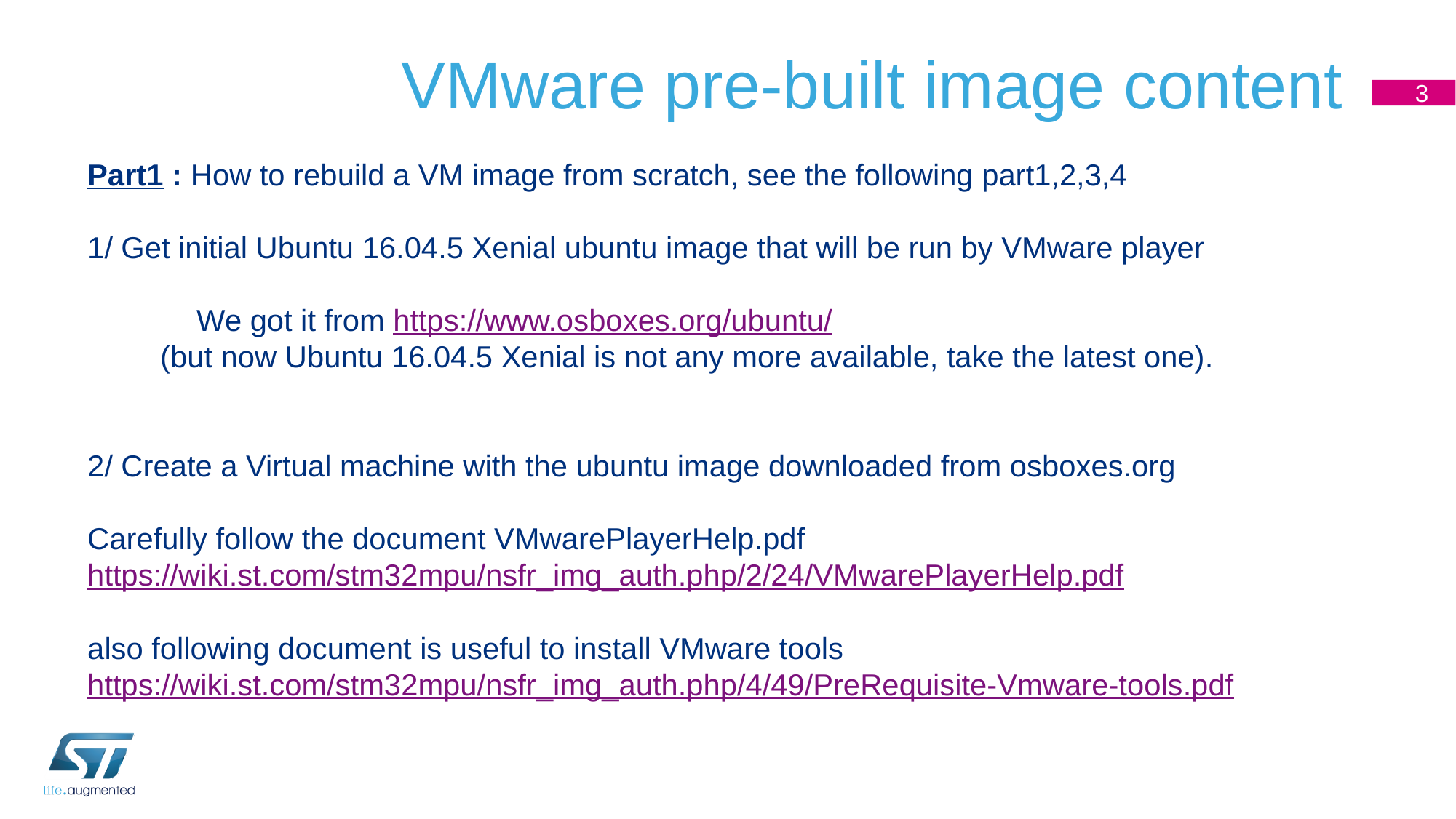

# VMware pre-built image content
3

Part1 : How to rebuild a VM image from scratch, see the following part1,2,3,4

1/ Get initial Ubuntu 16.04.5 Xenial ubuntu image that will be run by VMware player

	We got it from https://www.osboxes.org/ubuntu/
(but now Ubuntu 16.04.5 Xenial is not any more available, take the latest one).

2/ Create a Virtual machine with the ubuntu image downloaded from osboxes.org

Carefully follow the document VMwarePlayerHelp.pdf
https://wiki.st.com/stm32mpu/nsfr_img_auth.php/2/24/VMwarePlayerHelp.pdf

also following document is useful to install VMware tools
https://wiki.st.com/stm32mpu/nsfr_img_auth.php/4/49/PreRequisite-Vmware-tools.pdf